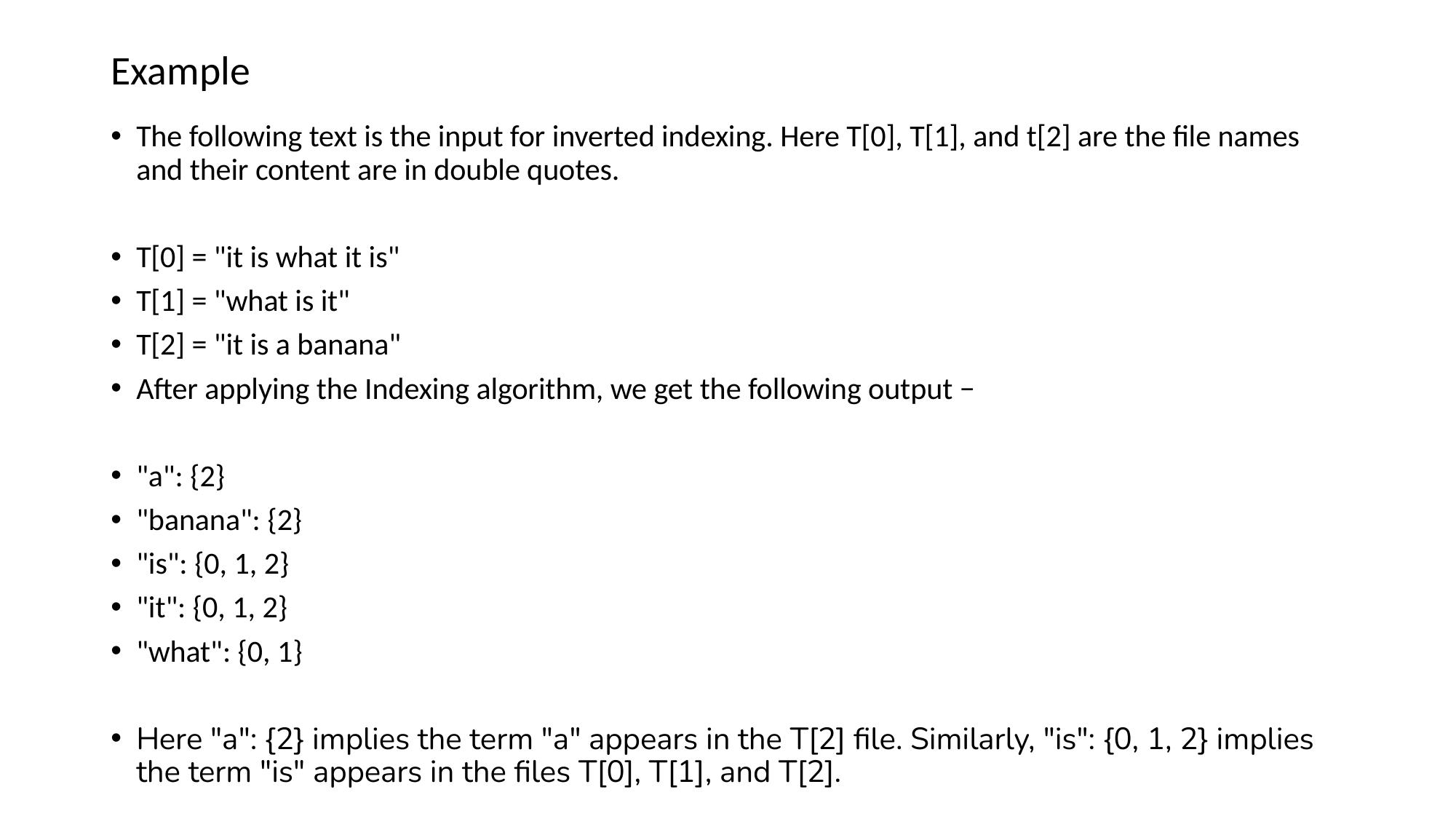

# Example
The following text is the input for inverted indexing. Here T[0], T[1], and t[2] are the file names and their content are in double quotes.

T[0] = "it is what it is"
T[1] = "what is it"
T[2] = "it is a banana"
After applying the Indexing algorithm, we get the following output −

"a": {2}
"banana": {2}
"is": {0, 1, 2}
"it": {0, 1, 2}
"what": {0, 1}

Here "a": {2} implies the term "a" appears in the T[2] file. Similarly, "is": {0, 1, 2} implies the term "is" appears in the files T[0], T[1], and T[2].